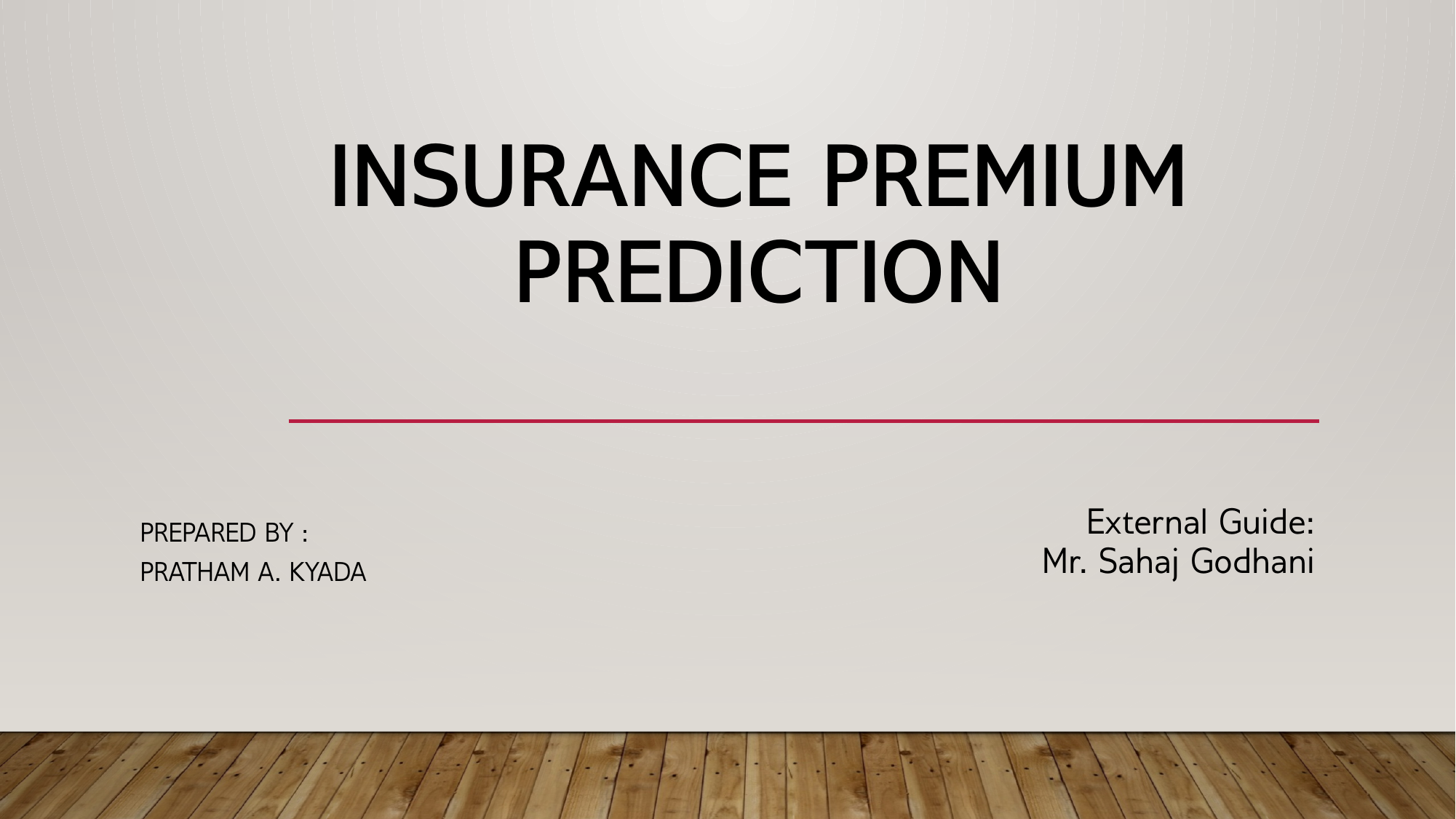

# Insurance Premium Prediction

Prepared by :
Pratham A. Kyada
External Guide:
Mr. Sahaj Godhani